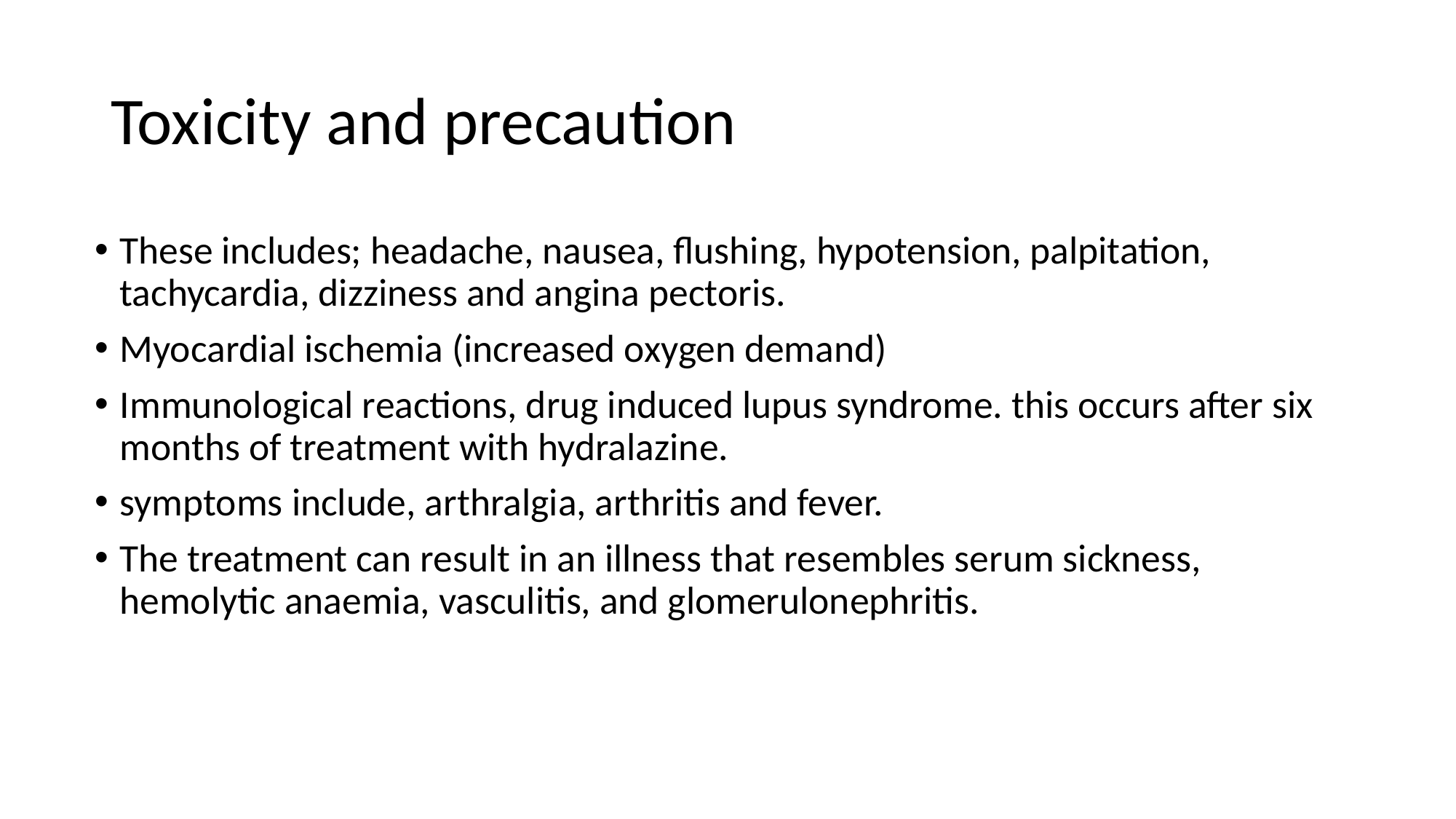

# Toxicity and precaution
These includes; headache, nausea, flushing, hypotension, palpitation, tachycardia, dizziness and angina pectoris.
Myocardial ischemia (increased oxygen demand)
Immunological reactions, drug induced lupus syndrome. this occurs after six months of treatment with hydralazine.
symptoms include, arthralgia, arthritis and fever.
The treatment can result in an illness that resembles serum sickness, hemolytic anaemia, vasculitis, and glomerulonephritis.